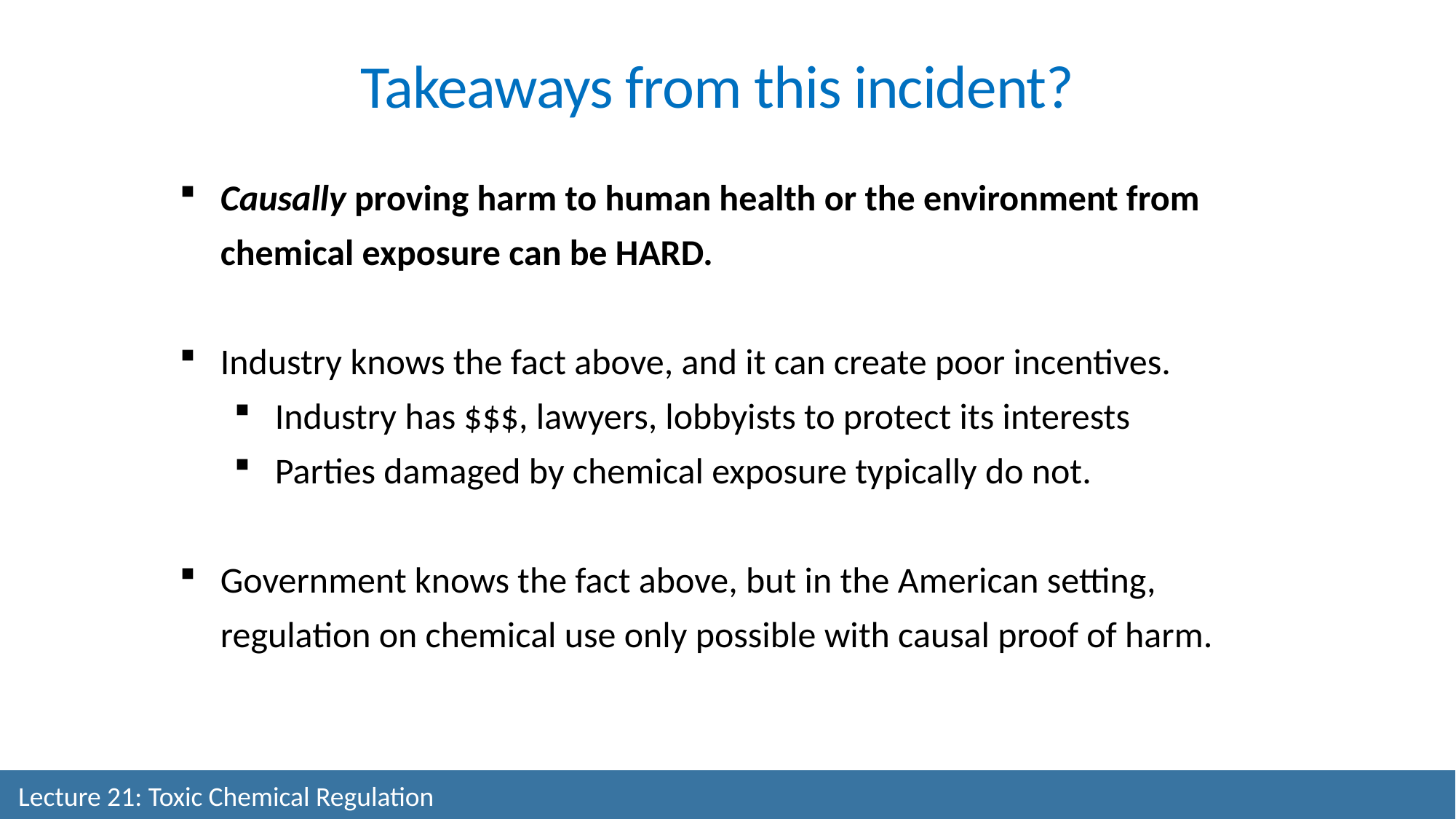

Takeaways from this incident?
Causally proving harm to human health or the environment from chemical exposure can be HARD.

Industry knows the fact above, and it can create poor incentives.
Industry has $$$, lawyers, lobbyists to protect its interests
Parties damaged by chemical exposure typically do not.

Government knows the fact above, but in the American setting, regulation on chemical use only possible with causal proof of harm.